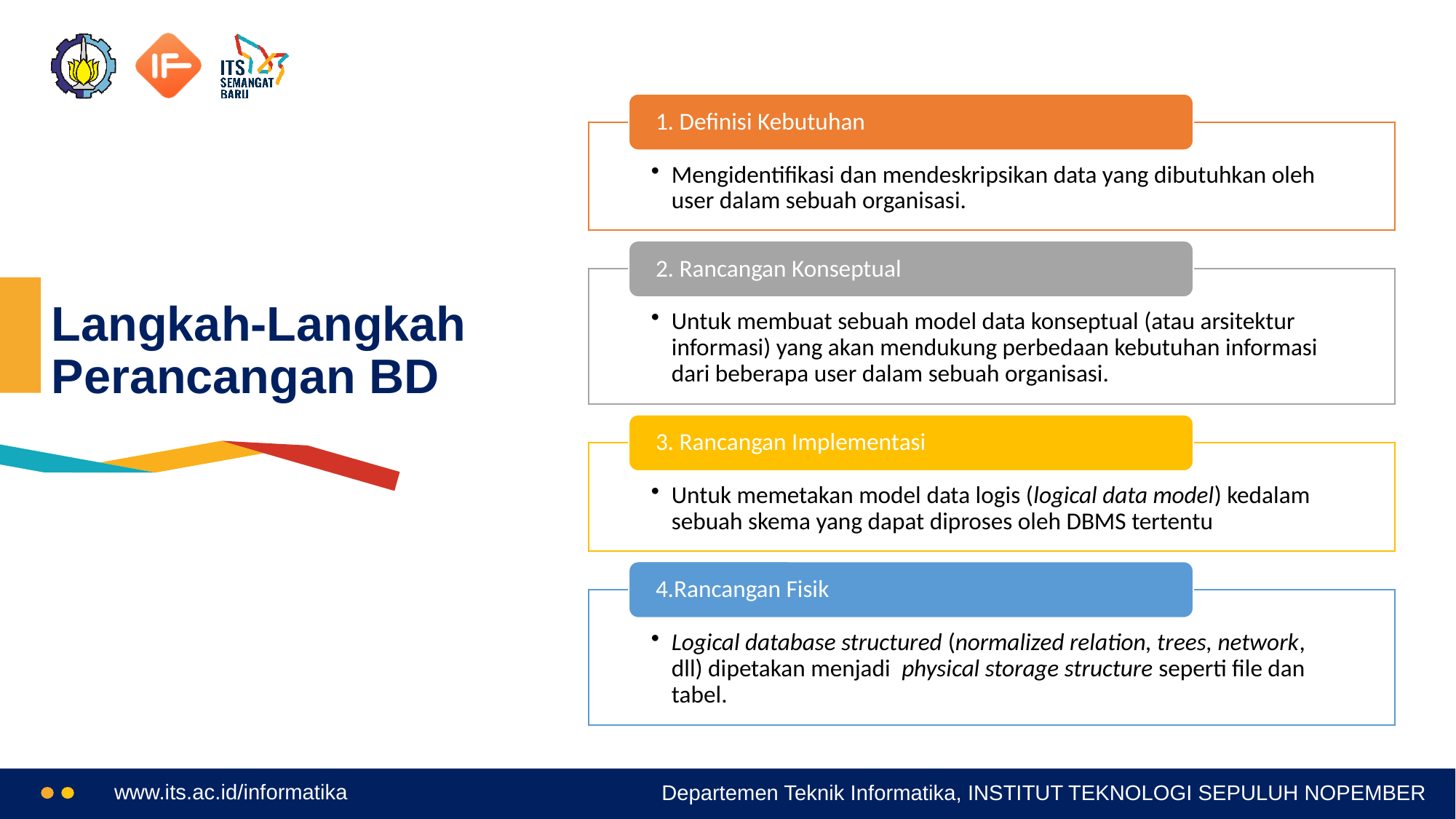

Mengidentifikasi dan mendeskripsikan data yang dibutuhkan oleh user dalam sebuah organisasi.
1. Definisi Kebutuhan
Untuk membuat sebuah model data konseptual (atau arsitektur informasi) yang akan mendukung perbedaan kebutuhan informasi dari beberapa user dalam sebuah organisasi.
2. Rancangan Konseptual
Untuk memetakan model data logis (logical data model) kedalam sebuah skema yang dapat diproses oleh DBMS tertentu
3. Rancangan Implementasi
Logical database structured (normalized relation, trees, network, dll) dipetakan menjadi  physical storage structure seperti file dan tabel.
4.Rancangan Fisik
# Langkah-Langkah Perancangan BD